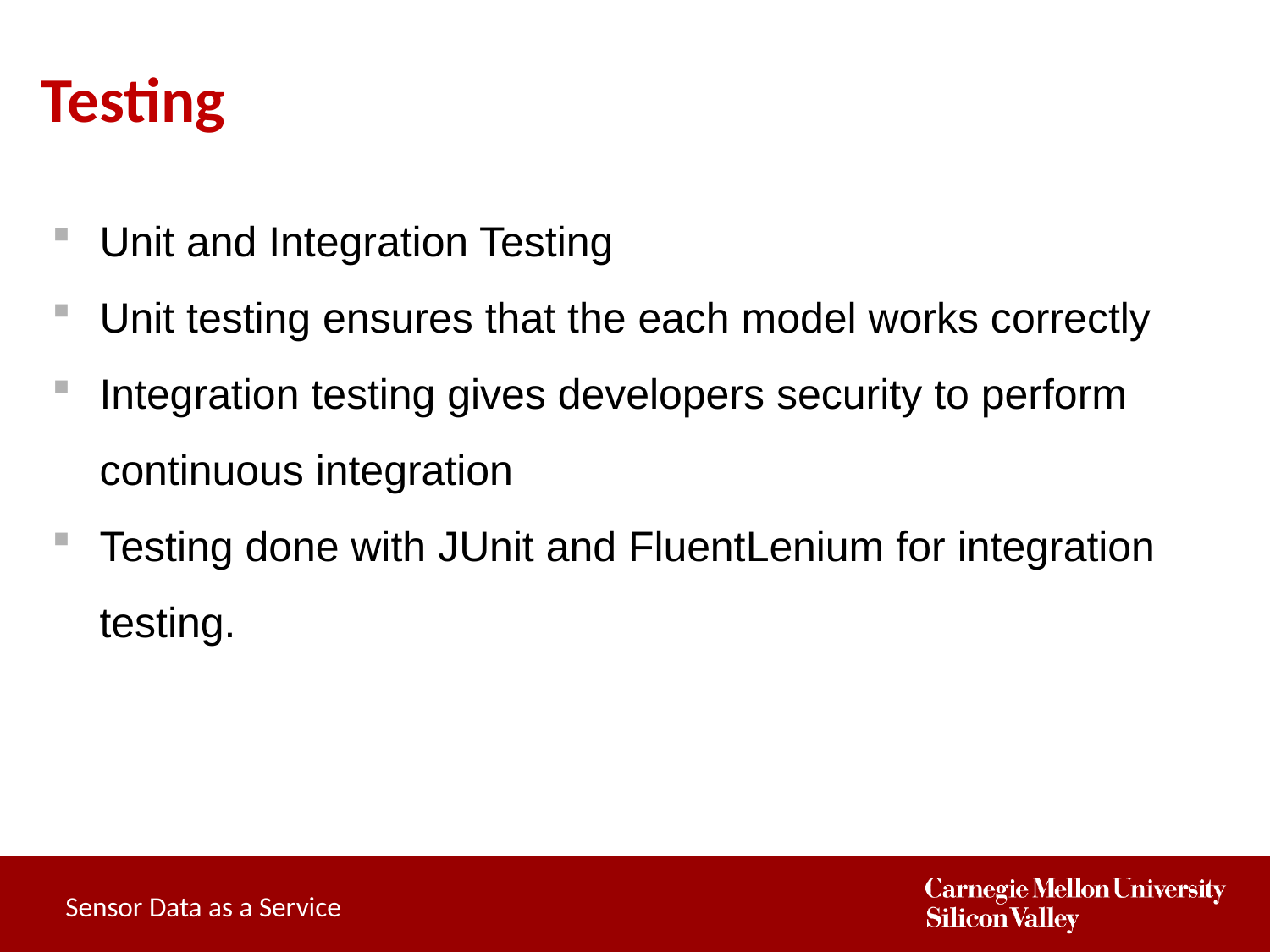

# Testing
Unit and Integration Testing
Unit testing ensures that the each model works correctly
Integration testing gives developers security to perform continuous integration
Testing done with JUnit and FluentLenium for integration testing.